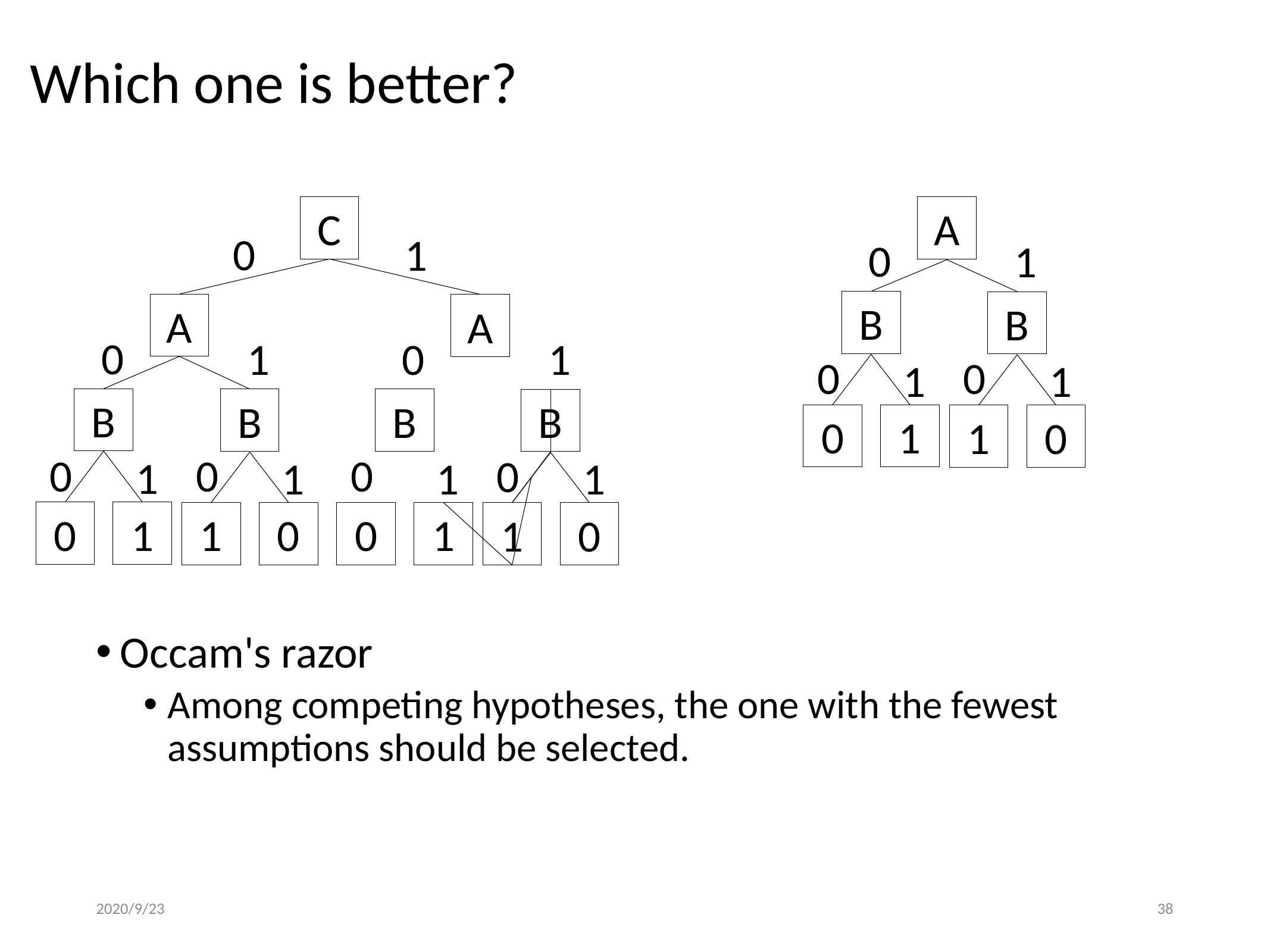

# Which one is better?
C
A
0
1
0
1
B
B
A
A
0
1
0
1
0
0
1
1
B
B
B
B
0
1
1
0
0
0
0
0
1
1
1
1
0
1
1
0
0
1
1
0
Occam's razor
Among competing hypotheses, the one with the fewest assumptions should be selected.
2020/9/23

38